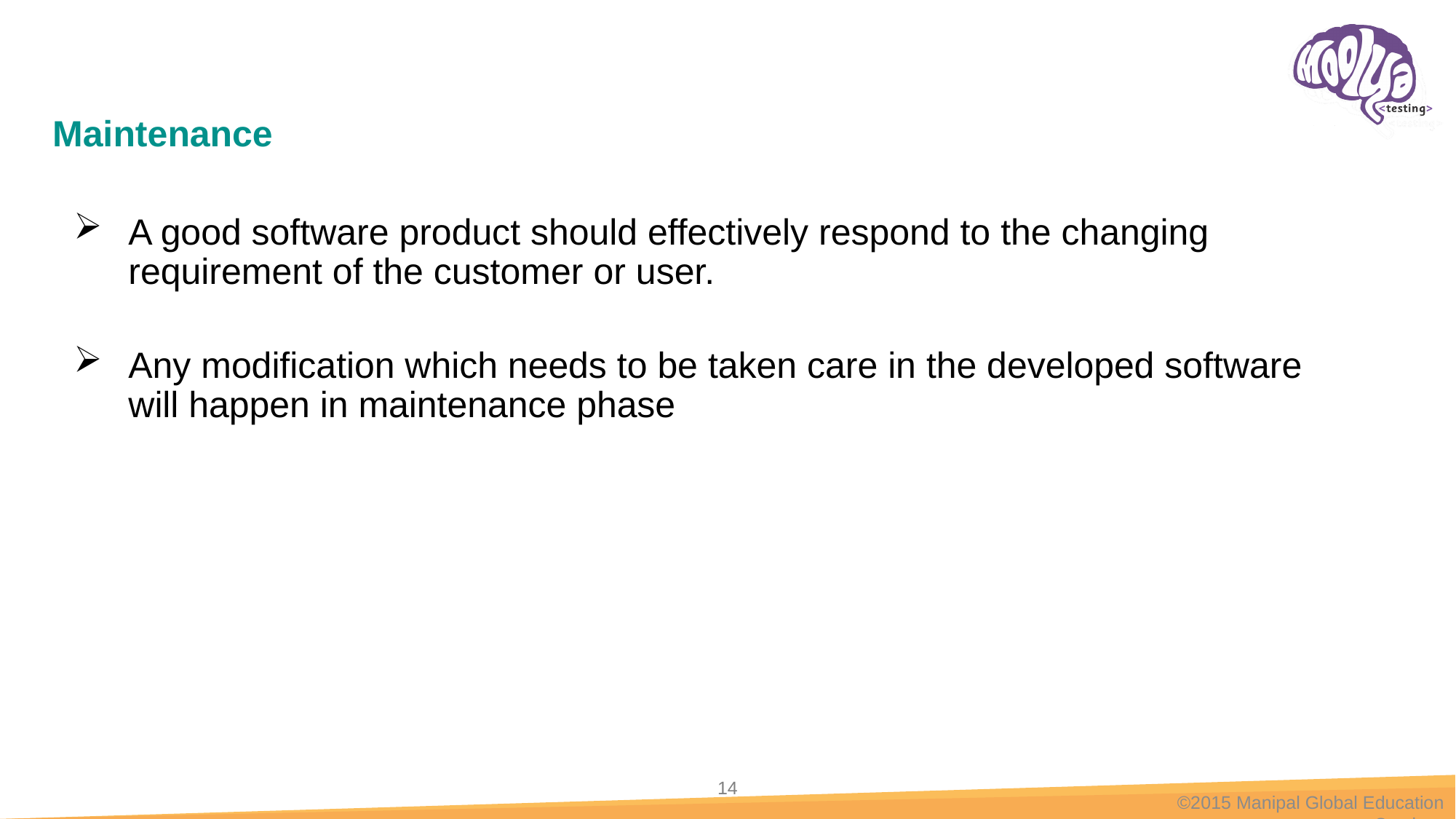

# Maintenance
A good software product should effectively respond to the changing requirement of the customer or user.

Any modification which needs to be taken care in the developed software will happen in maintenance phase